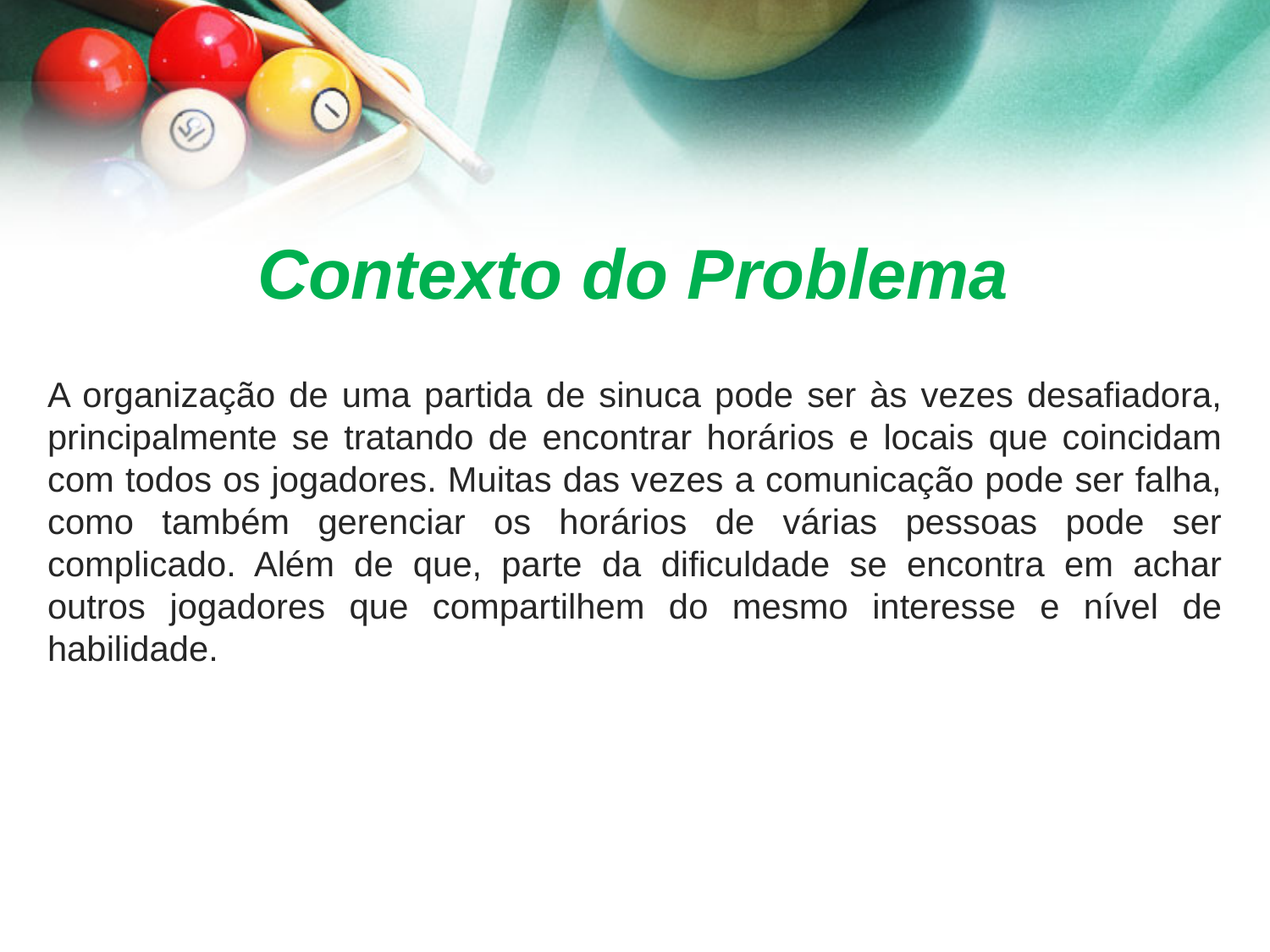

# Contexto do Problema
A organização de uma partida de sinuca pode ser às vezes desafiadora, principalmente se tratando de encontrar horários e locais que coincidam com todos os jogadores. Muitas das vezes a comunicação pode ser falha, como também gerenciar os horários de várias pessoas pode ser complicado. Além de que, parte da dificuldade se encontra em achar outros jogadores que compartilhem do mesmo interesse e nível de habilidade.